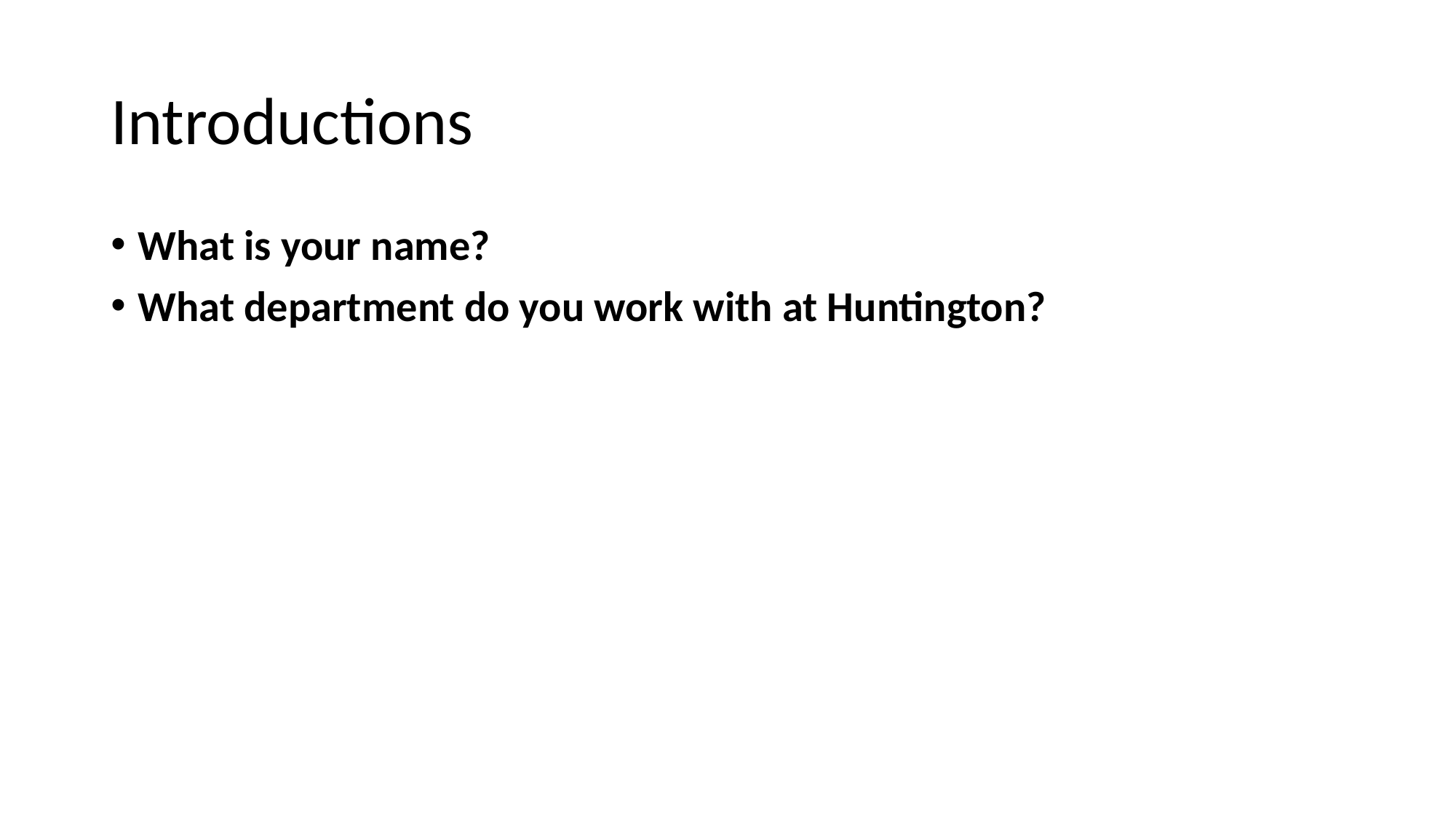

# Introductions
What is your name?
What department do you work with at Huntington?